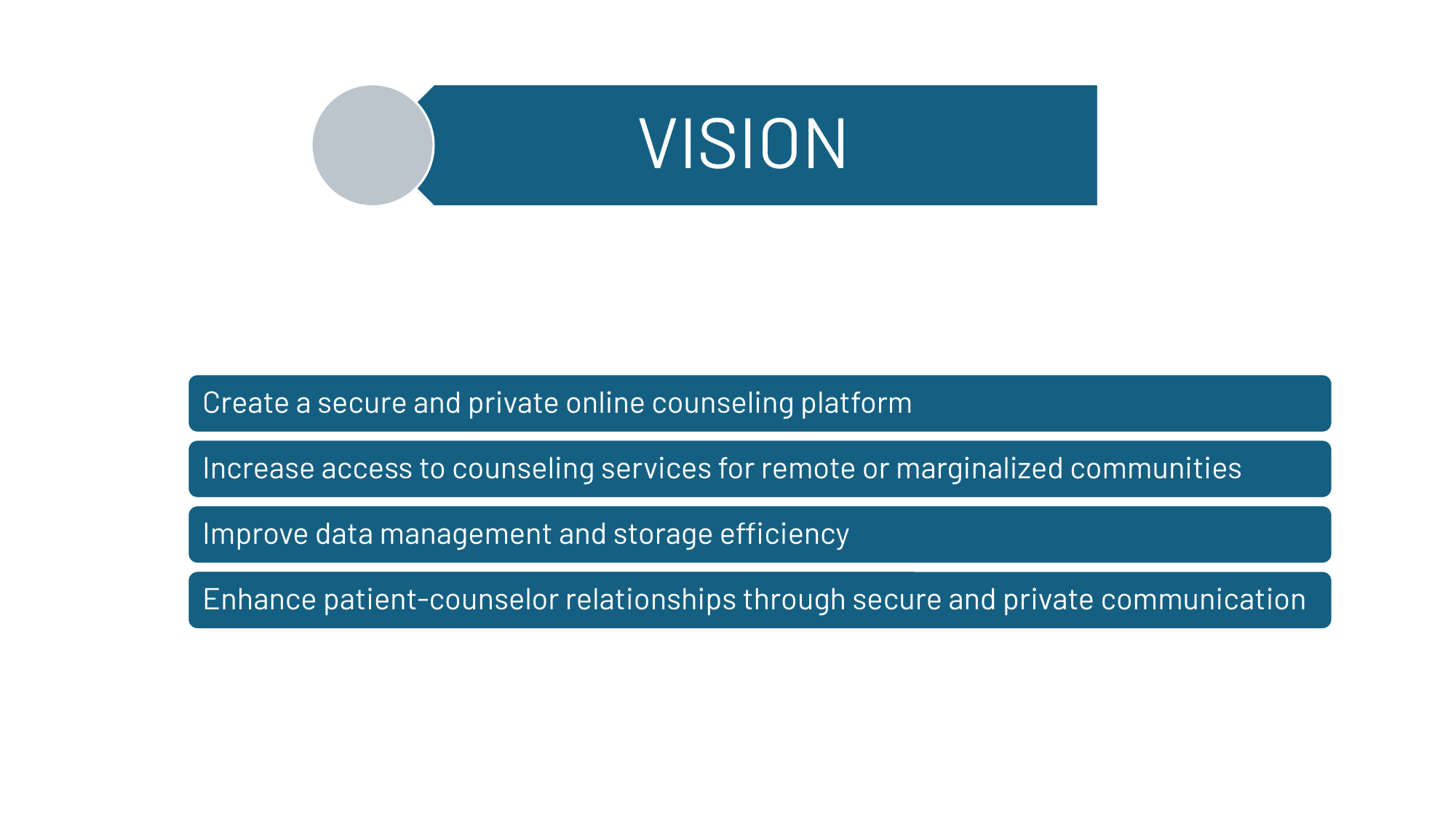

VISION
Create a secure and private online counseling platform
Increase access to counseling services for remote or marginalized communities
Improve data management and storage efficiency
Enhance patient-counselor relationships through secure and private communication